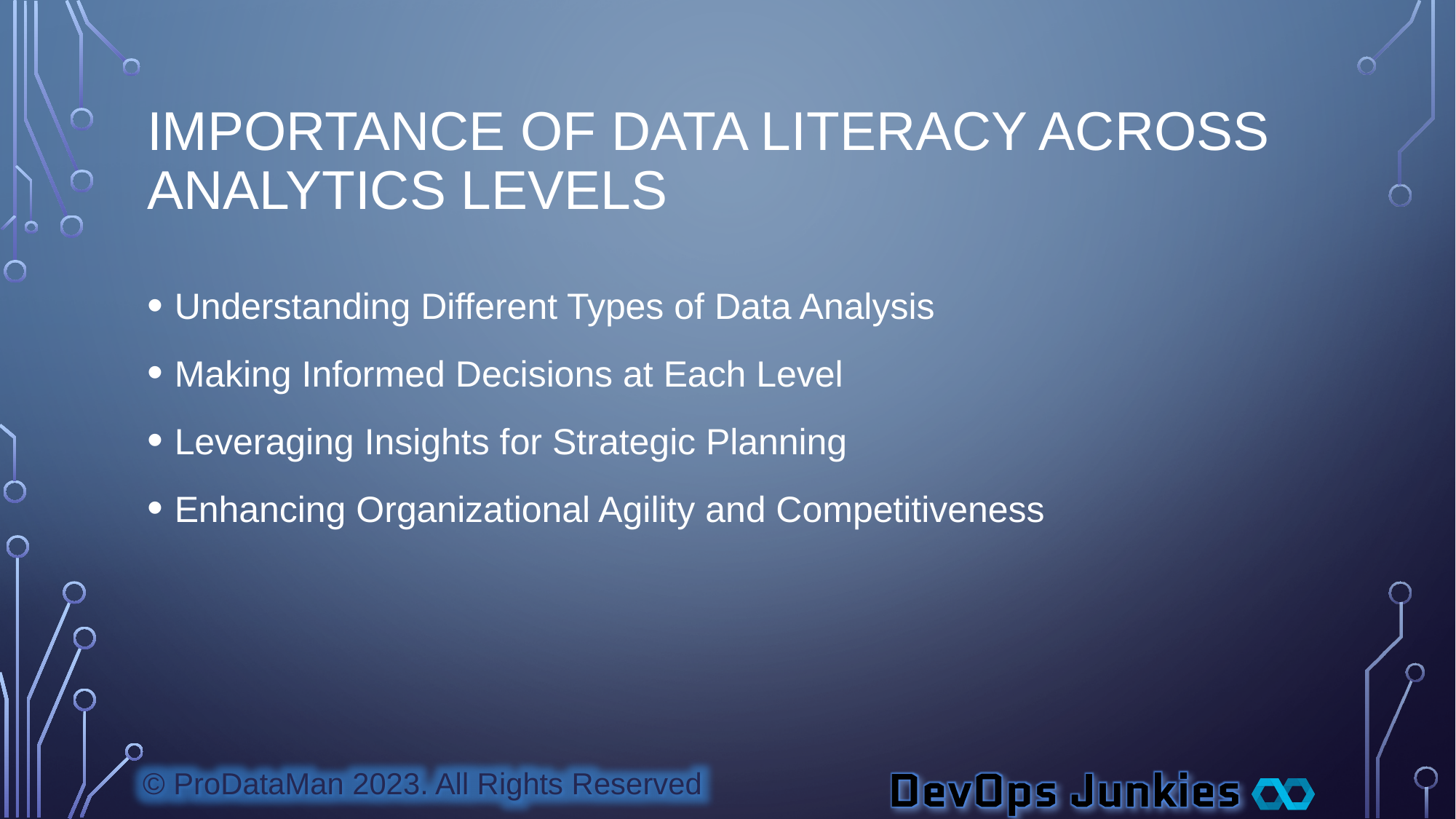

# Importance of Data Literacy Across Analytics Levels
Understanding Different Types of Data Analysis
Making Informed Decisions at Each Level
Leveraging Insights for Strategic Planning
Enhancing Organizational Agility and Competitiveness